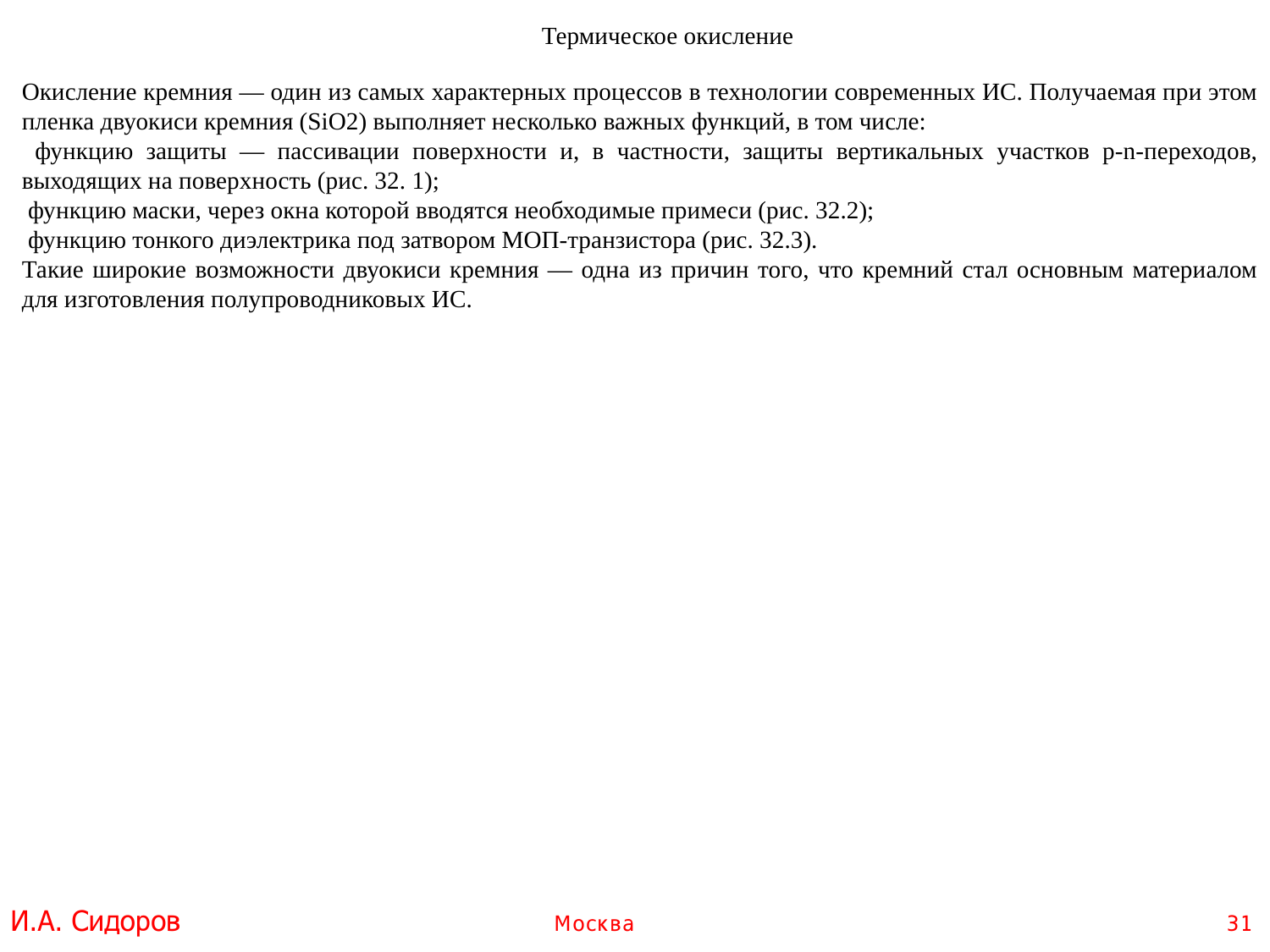

Термическое окисление
Окисление кремния — один из самых характерных процессов в технологии современных ИС. Получаемая при этом пленка двуокиси кремния (SiO2) выполняет несколько важных функций, в том числе:
 функцию защиты — пассивации поверхности и, в частности, защиты вертикальных участков р-n-переходов, выходящих на поверхность (рис. 32. 1);
 функцию маски, через окна которой вводятся необходимые примеси (рис. 32.2);
 функцию тонкого диэлектрика под затвором MOП-транзистора (рис. 32.3).
Такие широкие возможности двуокиси кремния — одна из причин того, что кремний стал основным материалом для изготовления полупроводниковых ИС.

И.А. Сидоров                                           Москва   				            31